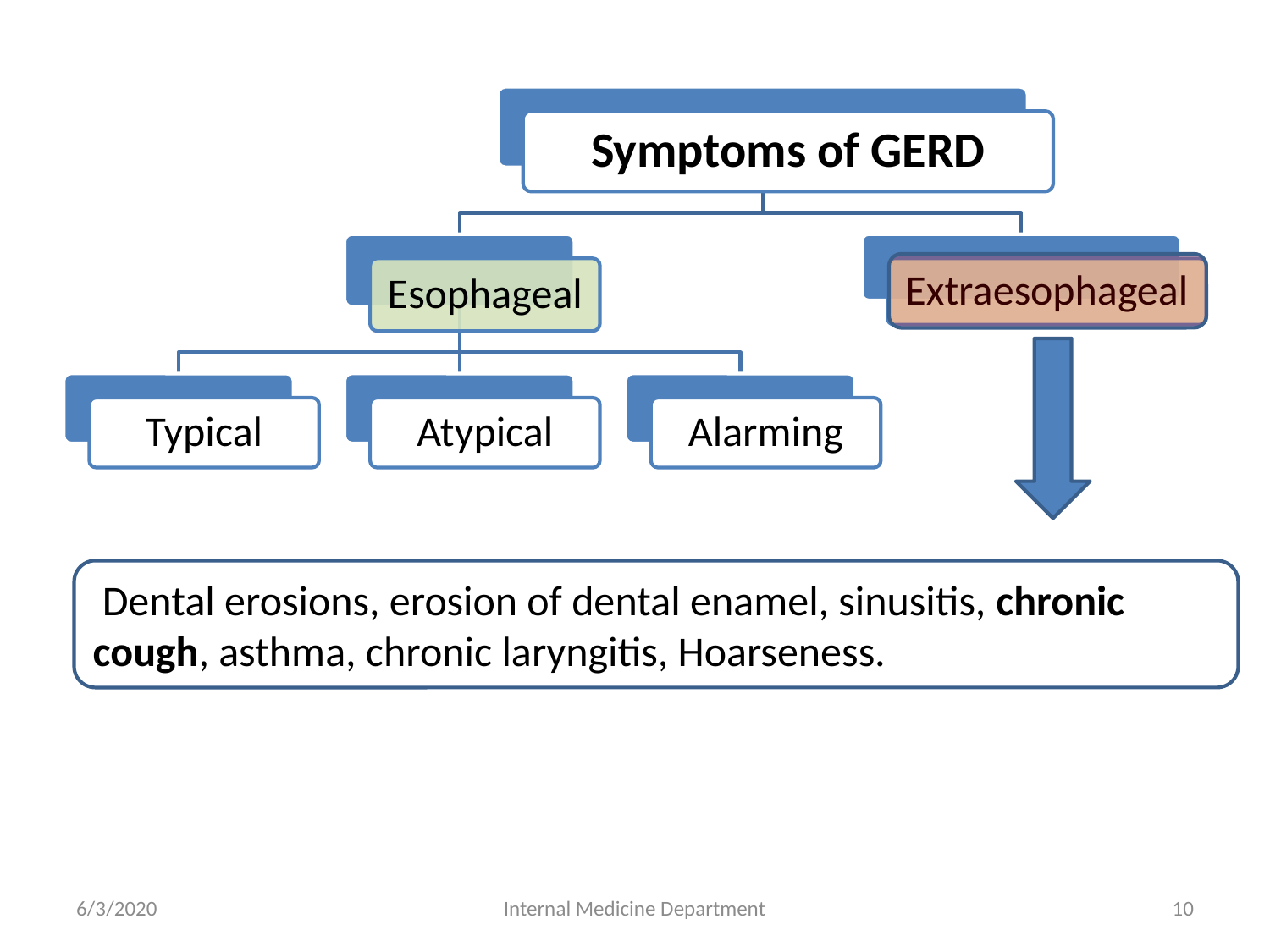

Symptoms of GERD

Esophageal
Extraesophageal

Typical
Atypical
Alarming
 Dental erosions, erosion of dental enamel, sinusitis, chronic cough, asthma, chronic laryngitis, Hoarseness.
6/3/2020
Internal Medicine Department
10